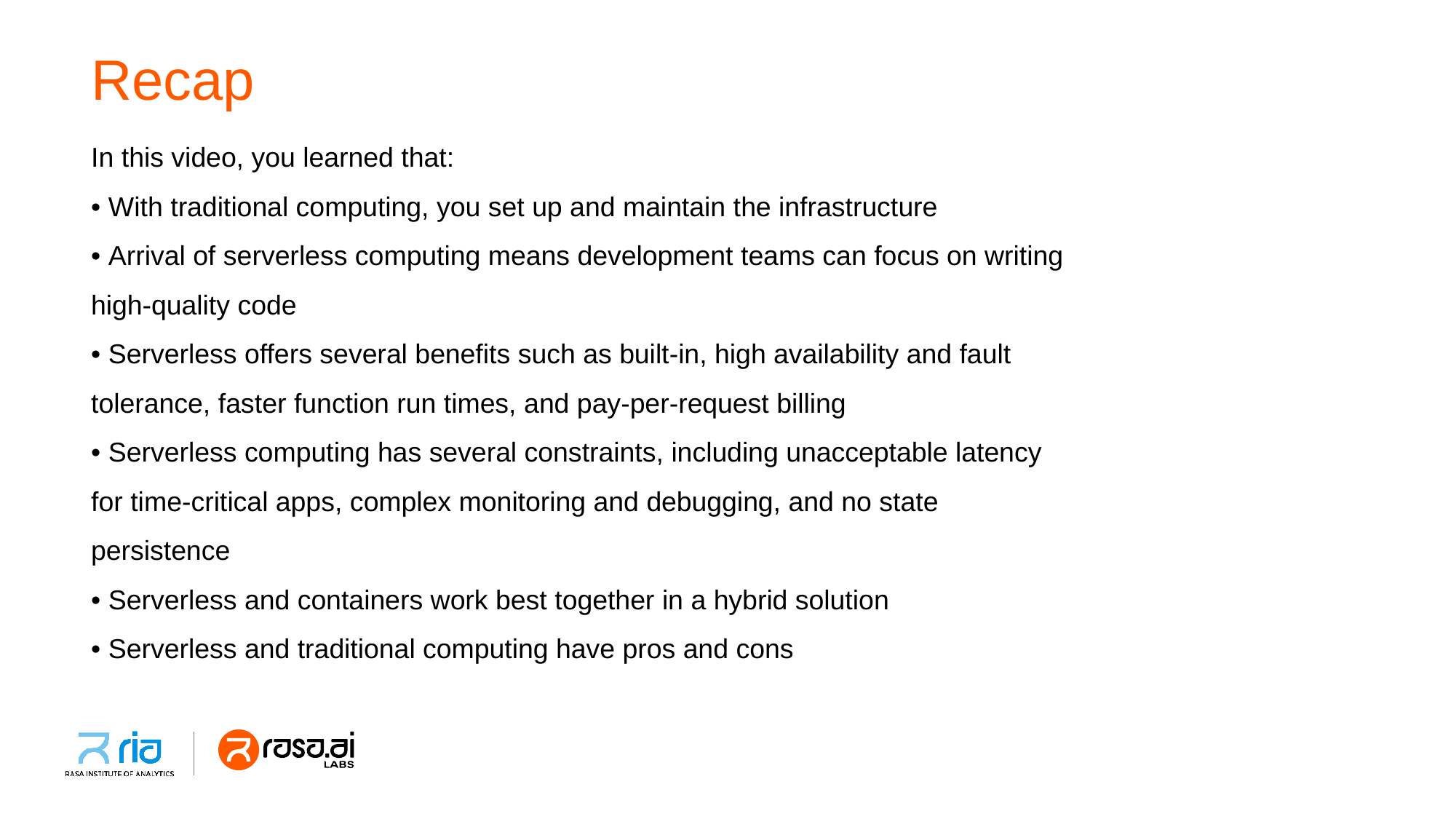

# Recap
In this video, you learned that:
• With traditional computing, you set up and maintain the infrastructure
• Arrival of serverless computing means development teams can focus on writing
high-quality code
• Serverless offers several benefits such as built-in, high availability and fault
tolerance, faster function run times, and pay-per-request billing
• Serverless computing has several constraints, including unacceptable latency
for time-critical apps, complex monitoring and debugging, and no state
persistence
• Serverless and containers work best together in a hybrid solution
• Serverless and traditional computing have pros and cons